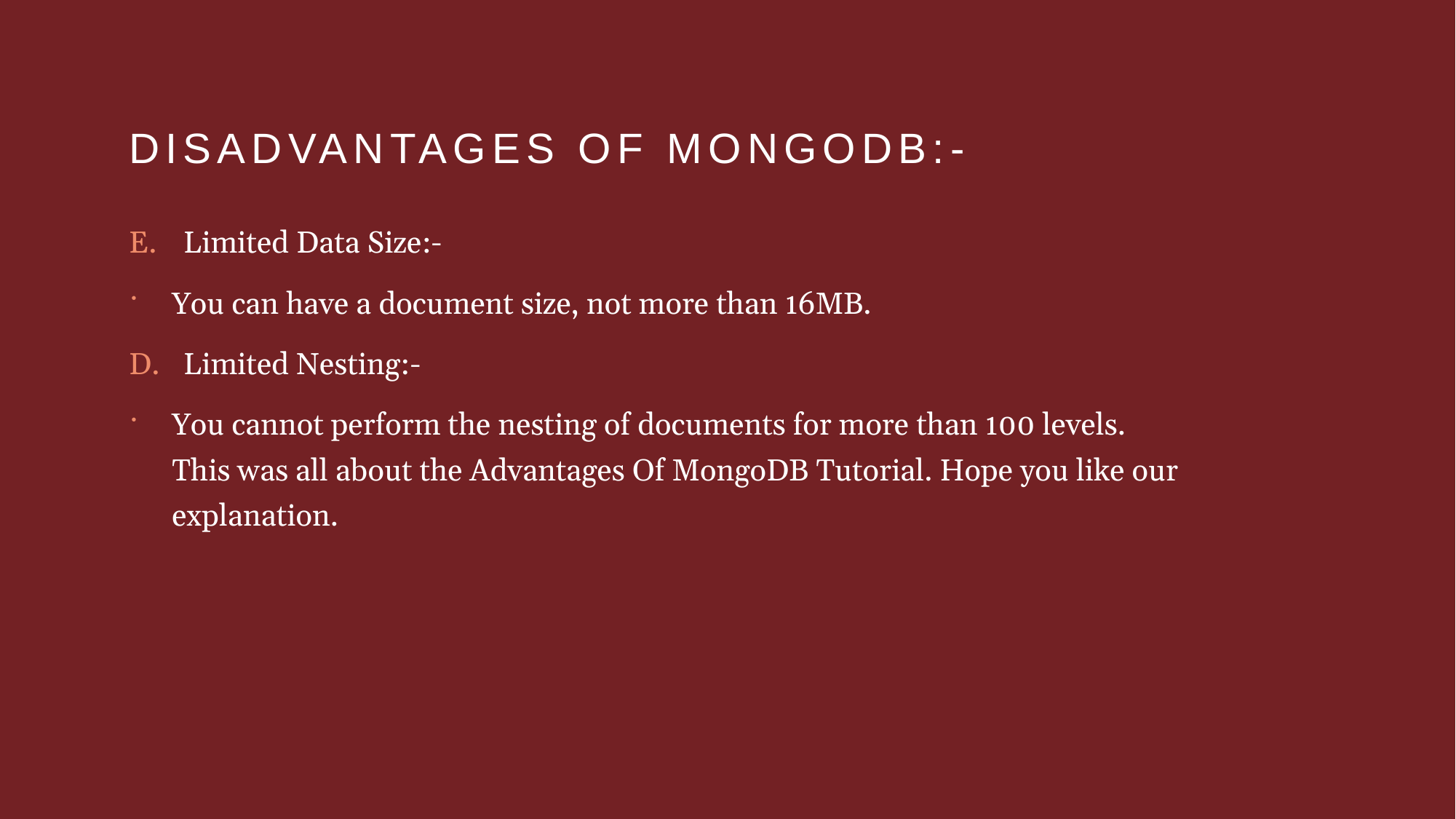

# Disadvantages of mongodb:-
Limited Data Size:-
You can have a document size, not more than 16MB.
Limited Nesting:-
You cannot perform the nesting of documents for more than 100 levels.
This was all about the Advantages Of MongoDB Tutorial. Hope you like our explanation.